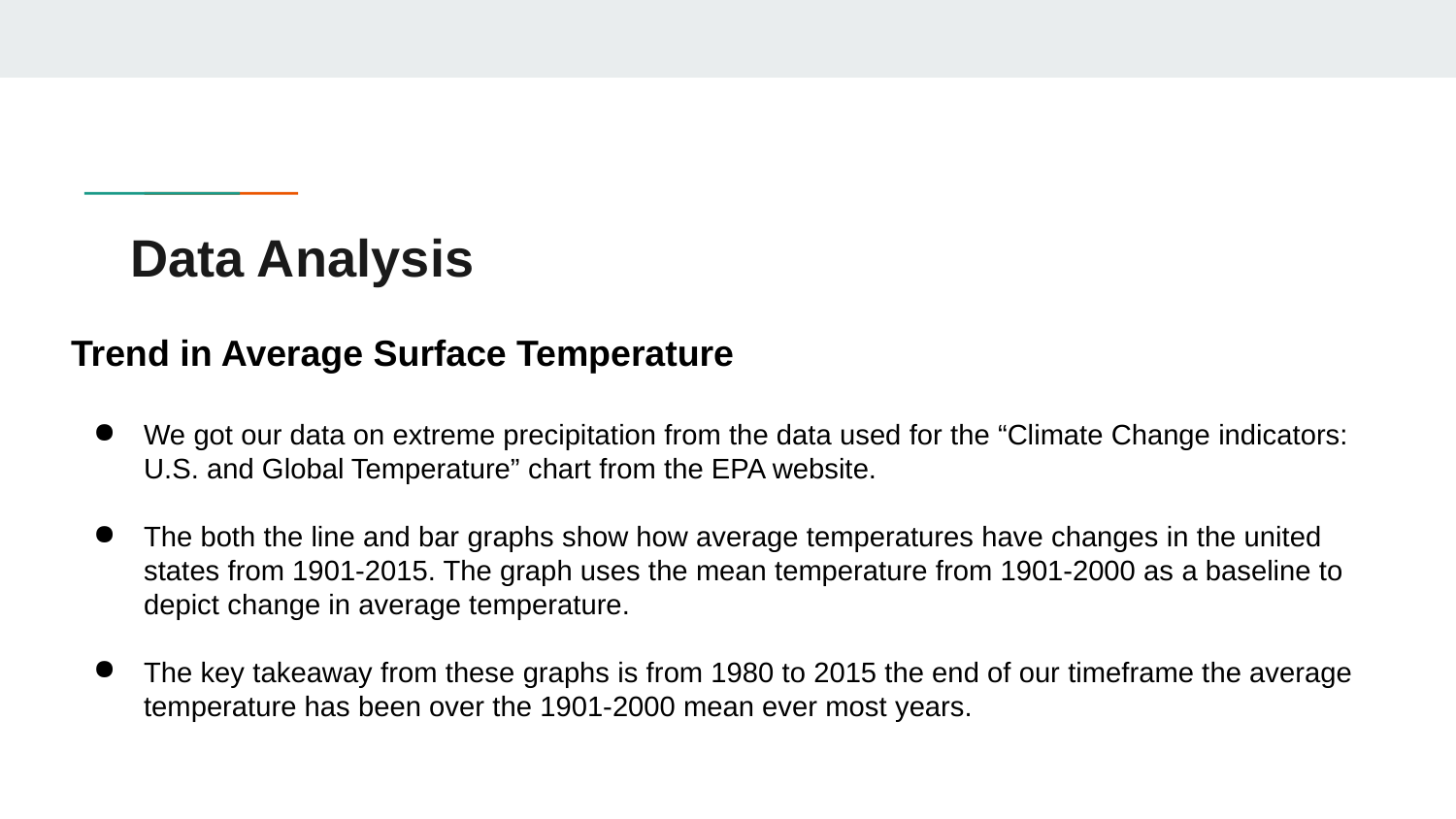

# Data Analysis
Trend in Average Surface Temperature

We got our data on extreme precipitation from the data used for the “Climate Change indicators: U.S. and Global Temperature” chart from the EPA website.

The both the line and bar graphs show how average temperatures have changes in the united states from 1901-2015. The graph uses the mean temperature from 1901-2000 as a baseline to depict change in average temperature.

The key takeaway from these graphs is from 1980 to 2015 the end of our timeframe the average temperature has been over the 1901-2000 mean ever most years.